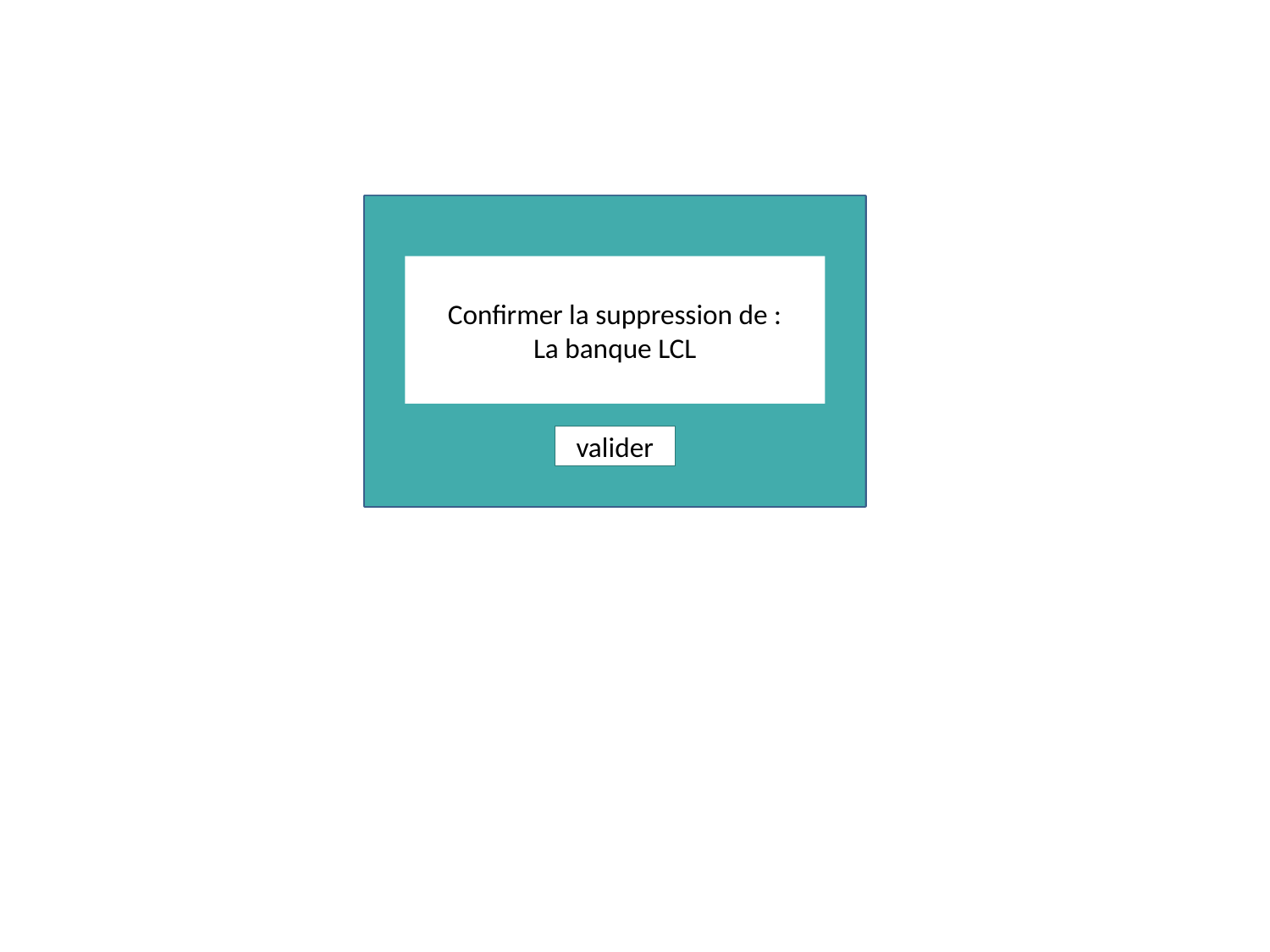

Confirmer la suppression de :
La banque LCL

valider